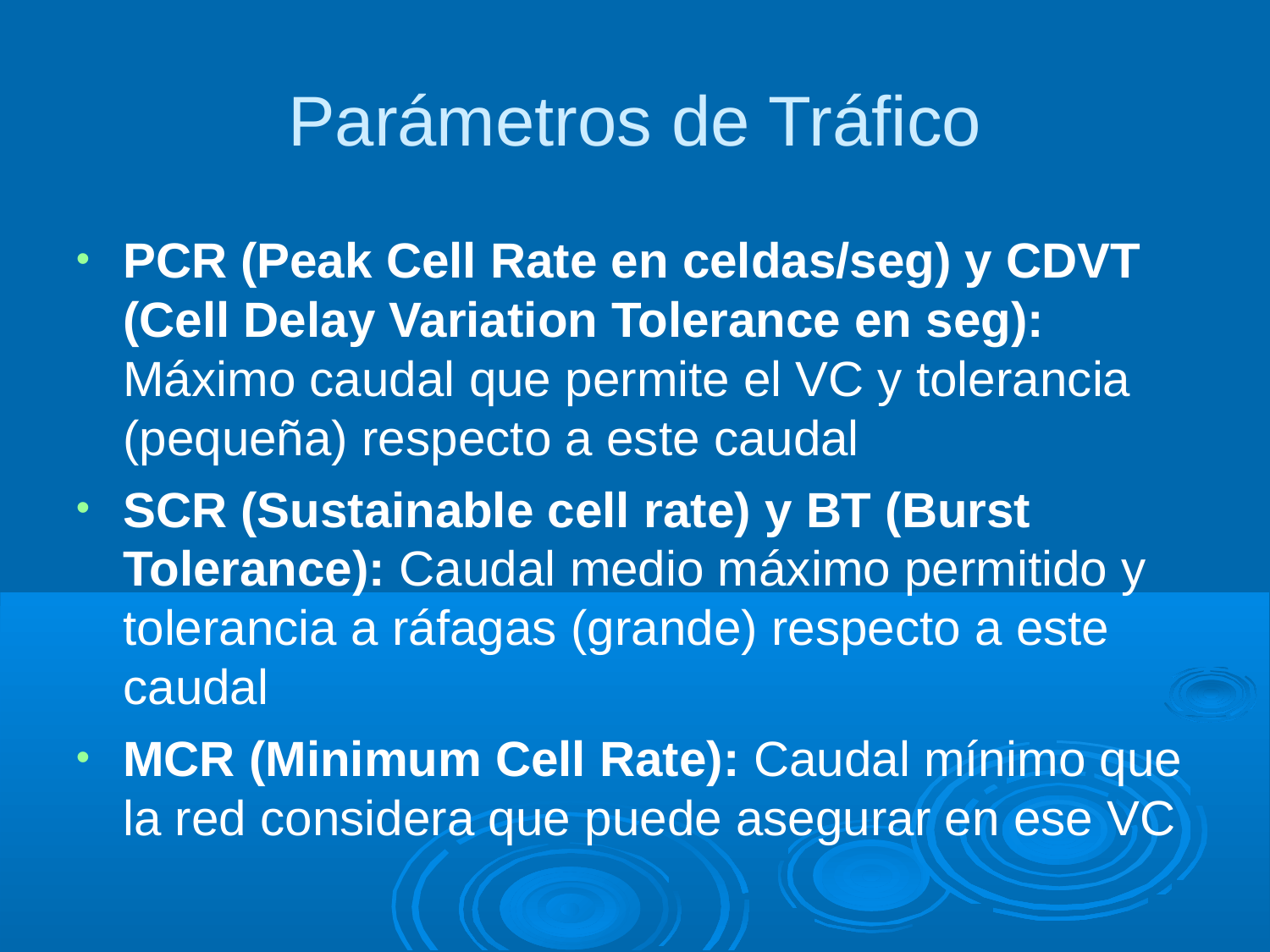

Parámetros de Tráfico
PCR (Peak Cell Rate en celdas/seg) y CDVT (Cell Delay Variation Tolerance en seg): Máximo caudal que permite el VC y tolerancia (pequeña) respecto a este caudal
SCR (Sustainable cell rate) y BT (Burst Tolerance): Caudal medio máximo permitido y tolerancia a ráfagas (grande) respecto a este caudal
MCR (Minimum Cell Rate): Caudal mínimo que la red considera que puede asegurar en ese VC